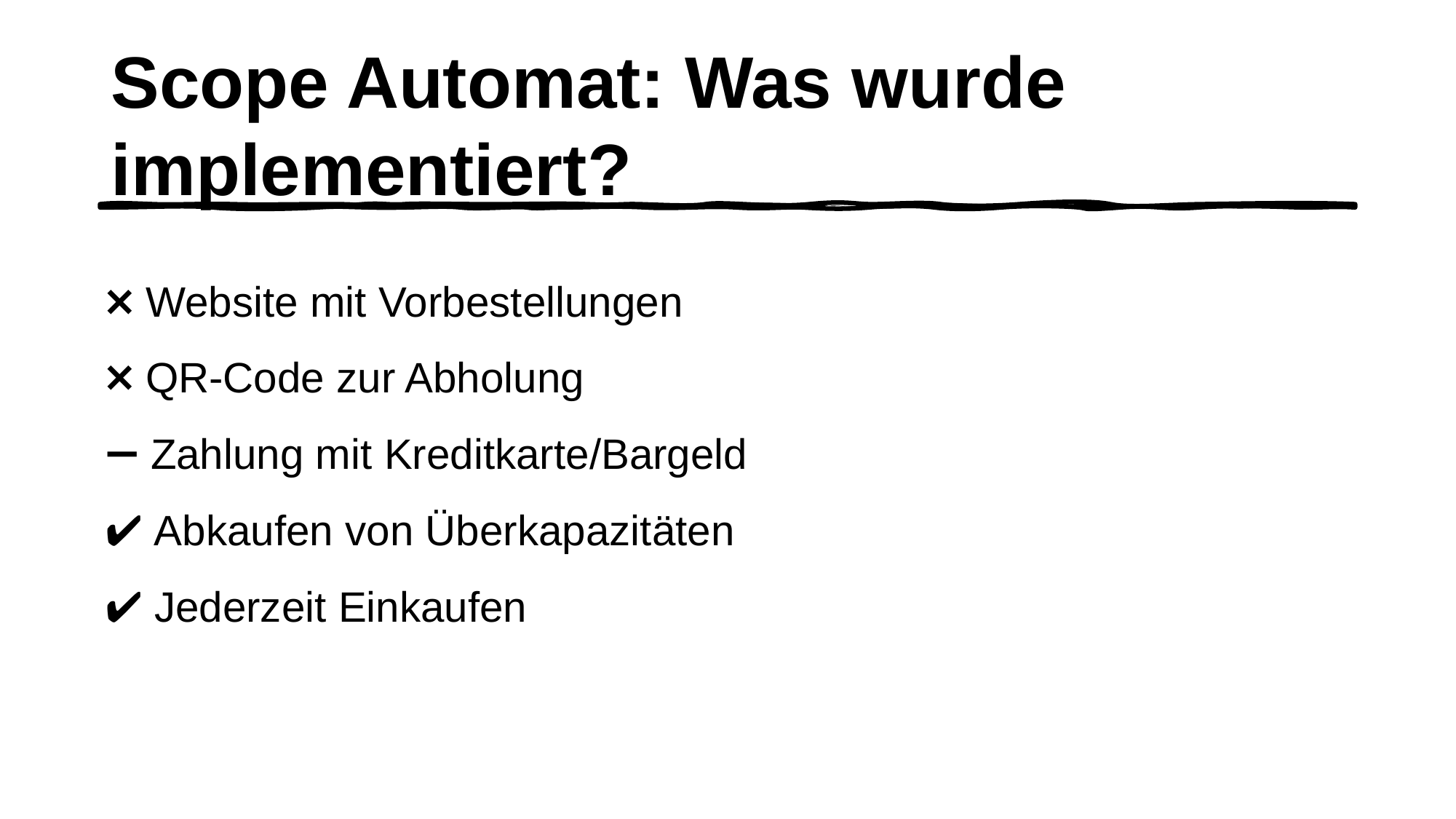

# Scope Automat: Was wurde implementiert?
❌ Website mit Vorbestellungen
❌ QR-Code zur Abholung
➖ Zahlung mit Kreditkarte/Bargeld
✔️ Abkaufen von Überkapazitäten
✔️ Jederzeit Einkaufen